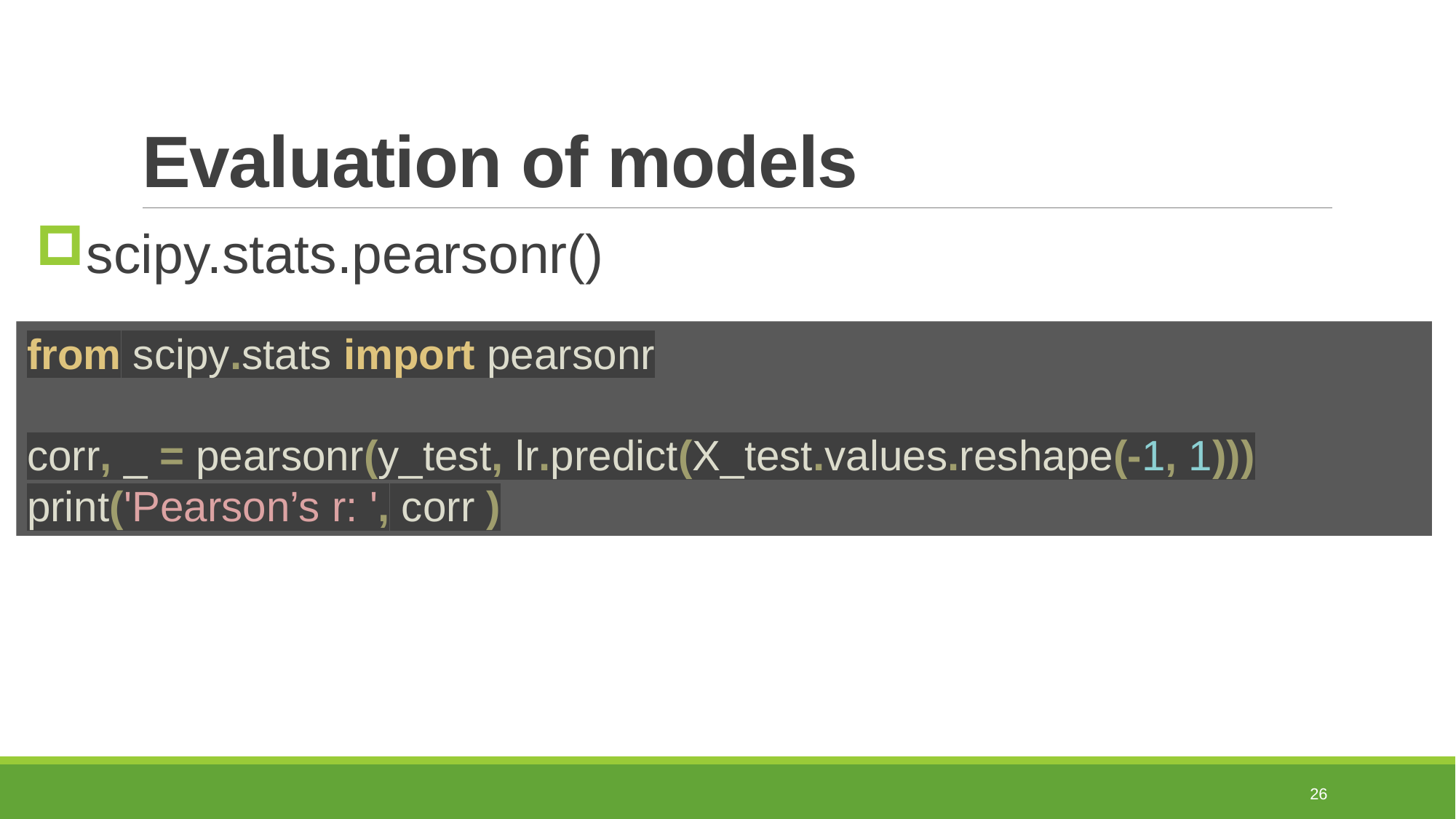

# Evaluation of models
scipy.stats.pearsonr()
from scipy.stats import pearsonr

corr, _ = pearsonr(y_test, lr.predict(X_test.values.reshape(-1, 1)))
print('Pearson’s r: ', corr )
26